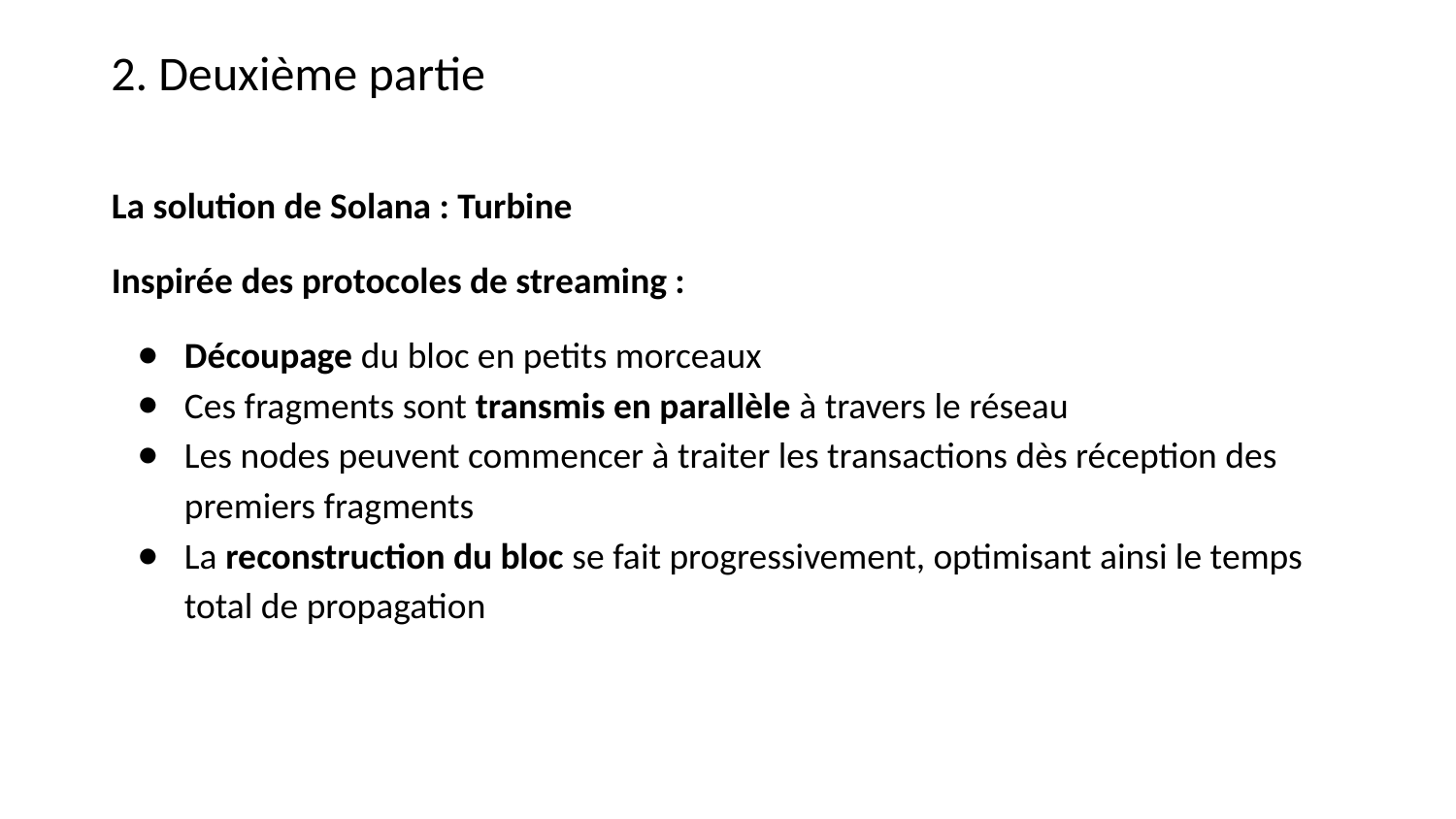

2. Deuxième partie
La solution de Solana : Turbine
Inspirée des protocoles de streaming :
Découpage du bloc en petits morceaux
Ces fragments sont transmis en parallèle à travers le réseau
Les nodes peuvent commencer à traiter les transactions dès réception des premiers fragments
La reconstruction du bloc se fait progressivement, optimisant ainsi le temps total de propagation